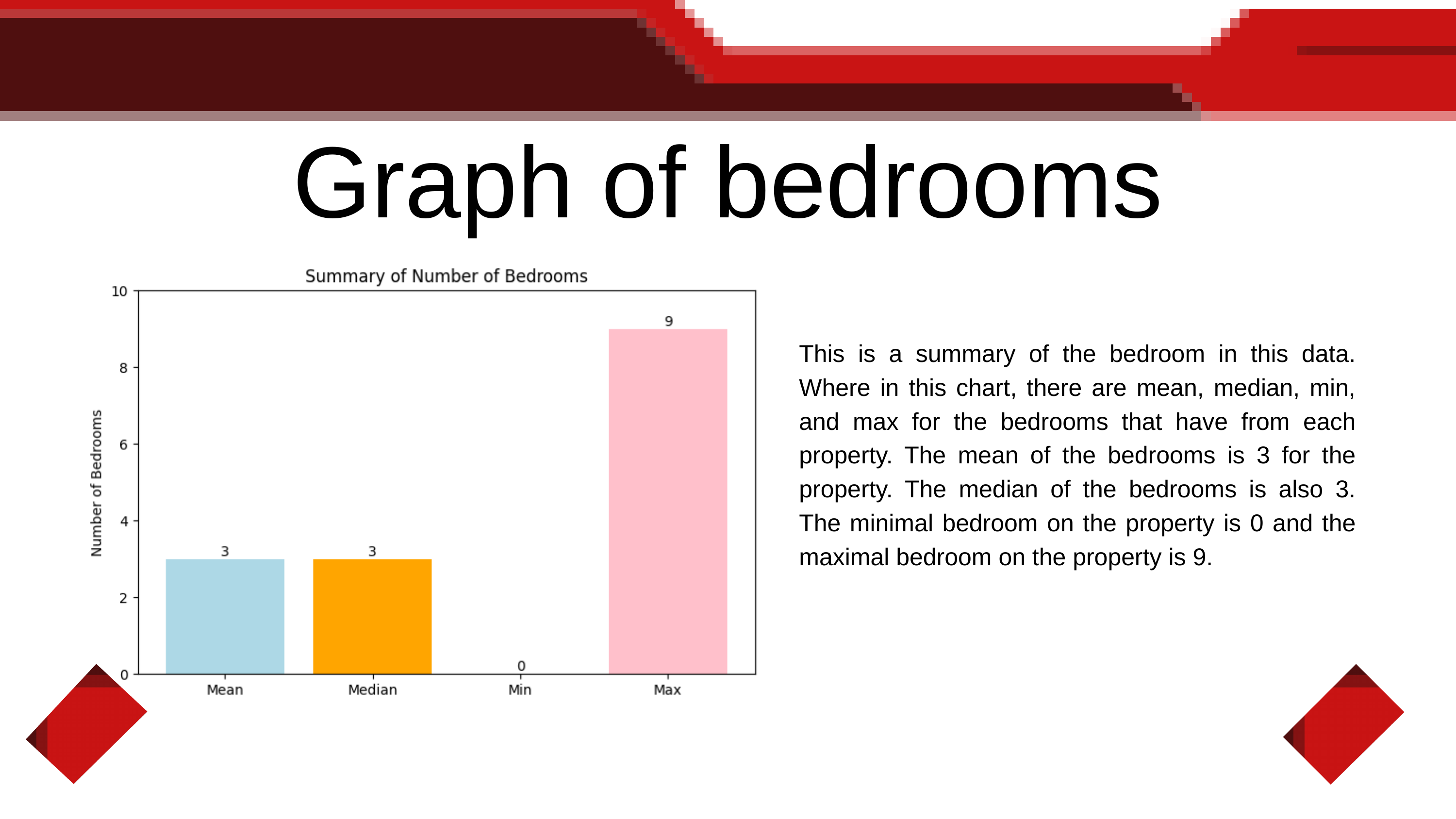

Graph of bedrooms

This is a summary of the bedroom in this data. Where in this chart, there are mean, median, min, and max for the bedrooms that have from each property. The mean of the bedrooms is 3 for the property. The median of the bedrooms is also 3. The minimal bedroom on the property is 0 and the maximal bedroom on the property is 9.